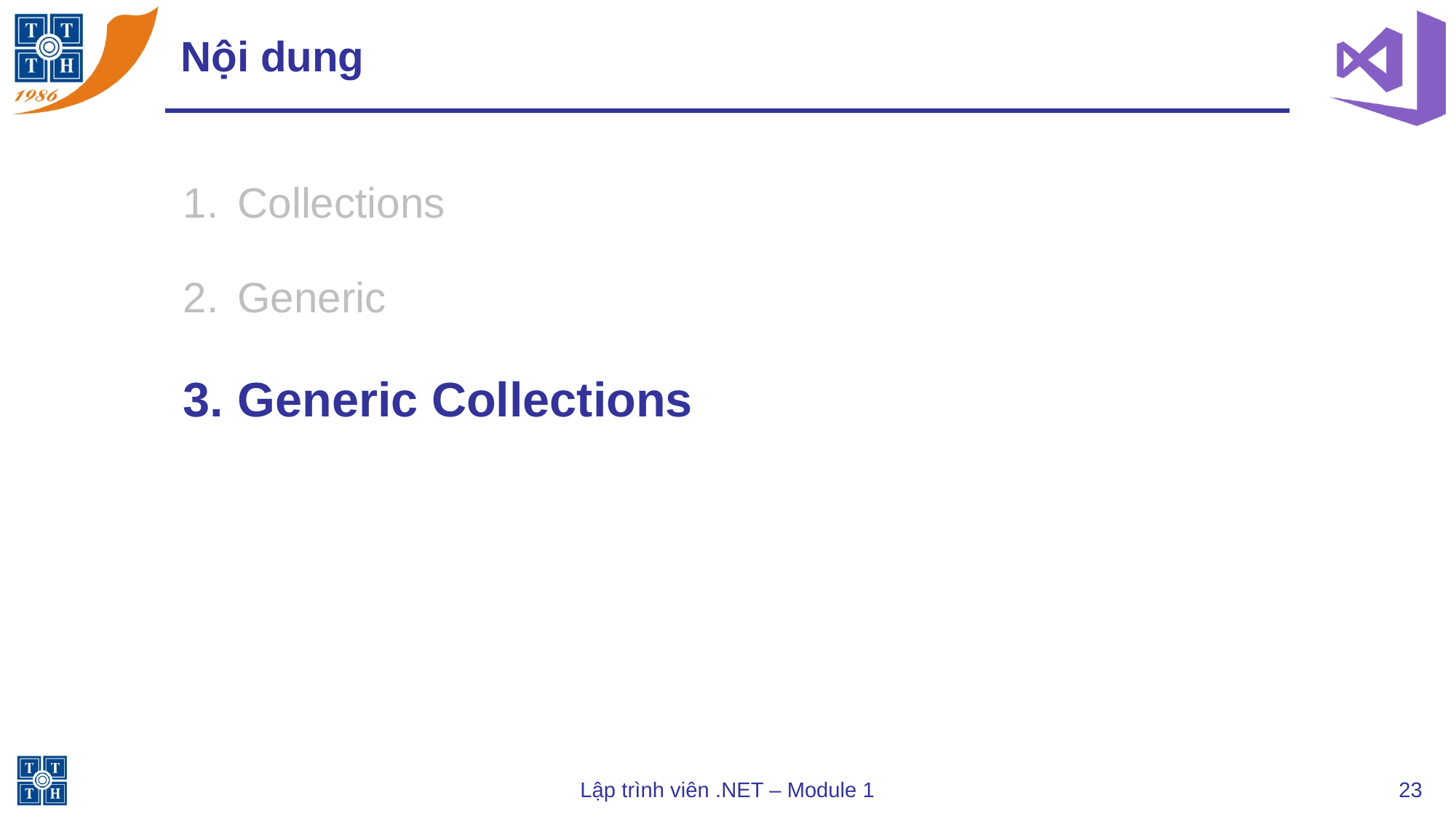

# Nội dung
Collections
Generic
Generic Collections